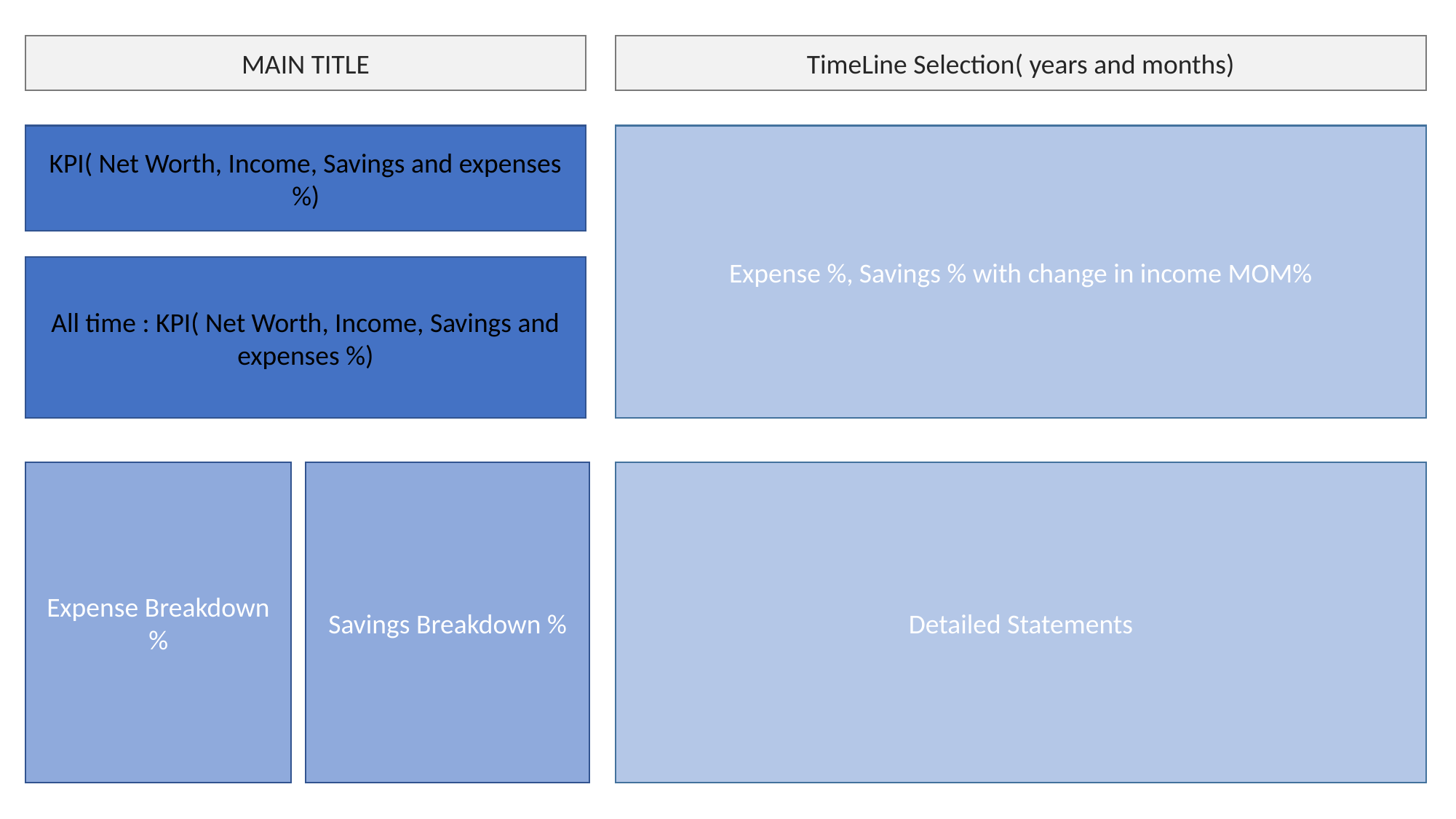

MAIN TITLE
TimeLine Selection( years and months)
Expense %, Savings % with change in income MOM%
KPI( Net Worth, Income, Savings and expenses %)
All time : KPI( Net Worth, Income, Savings and expenses %)
Detailed Statements
Expense Breakdown %
Savings Breakdown %